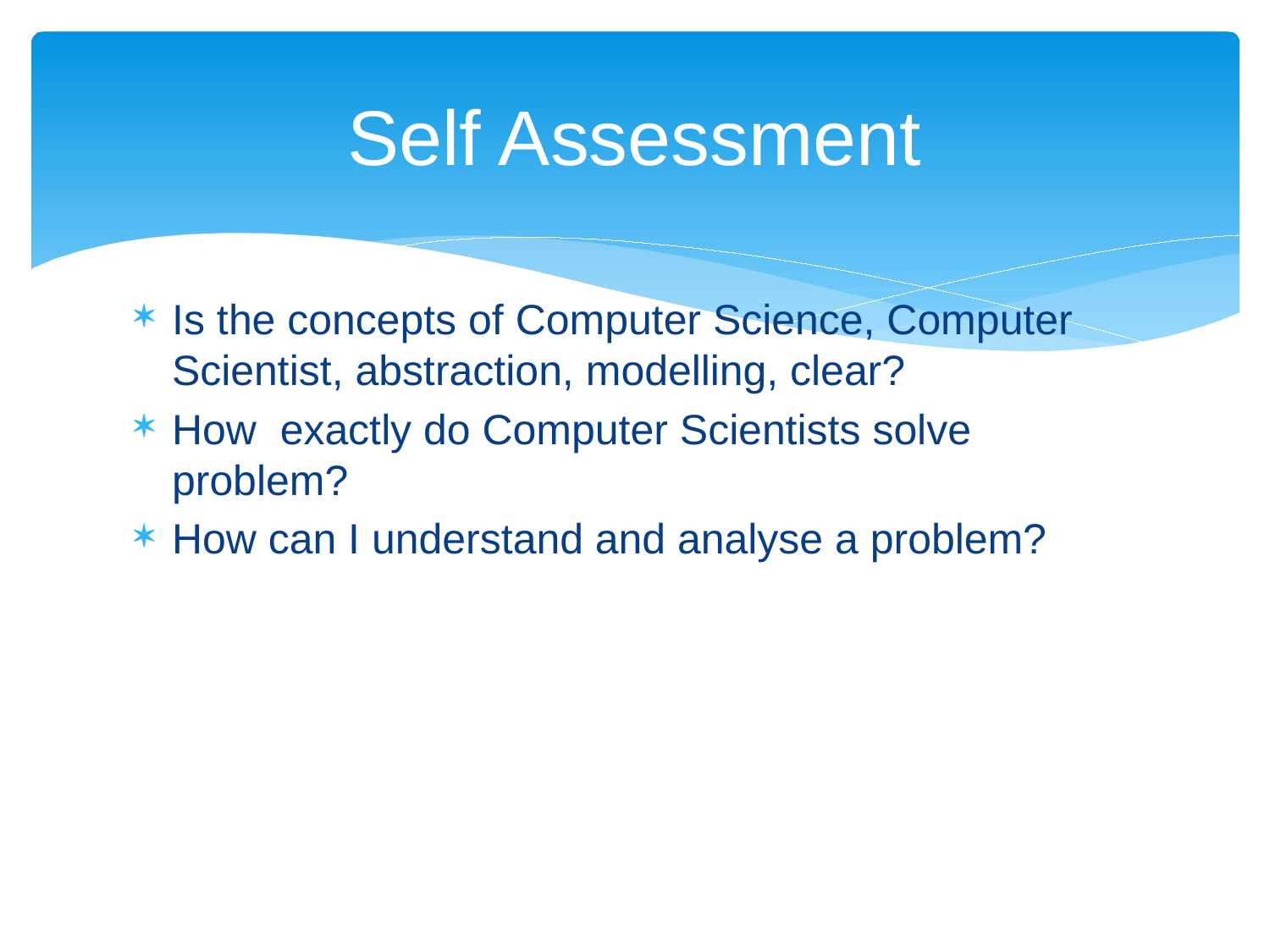

# Self Assessment
Is the concepts of Computer Science, Computer Scientist, abstraction, modelling, clear?
How  exactly do Computer Scientists solve problem?
How can I understand and analyse a problem?